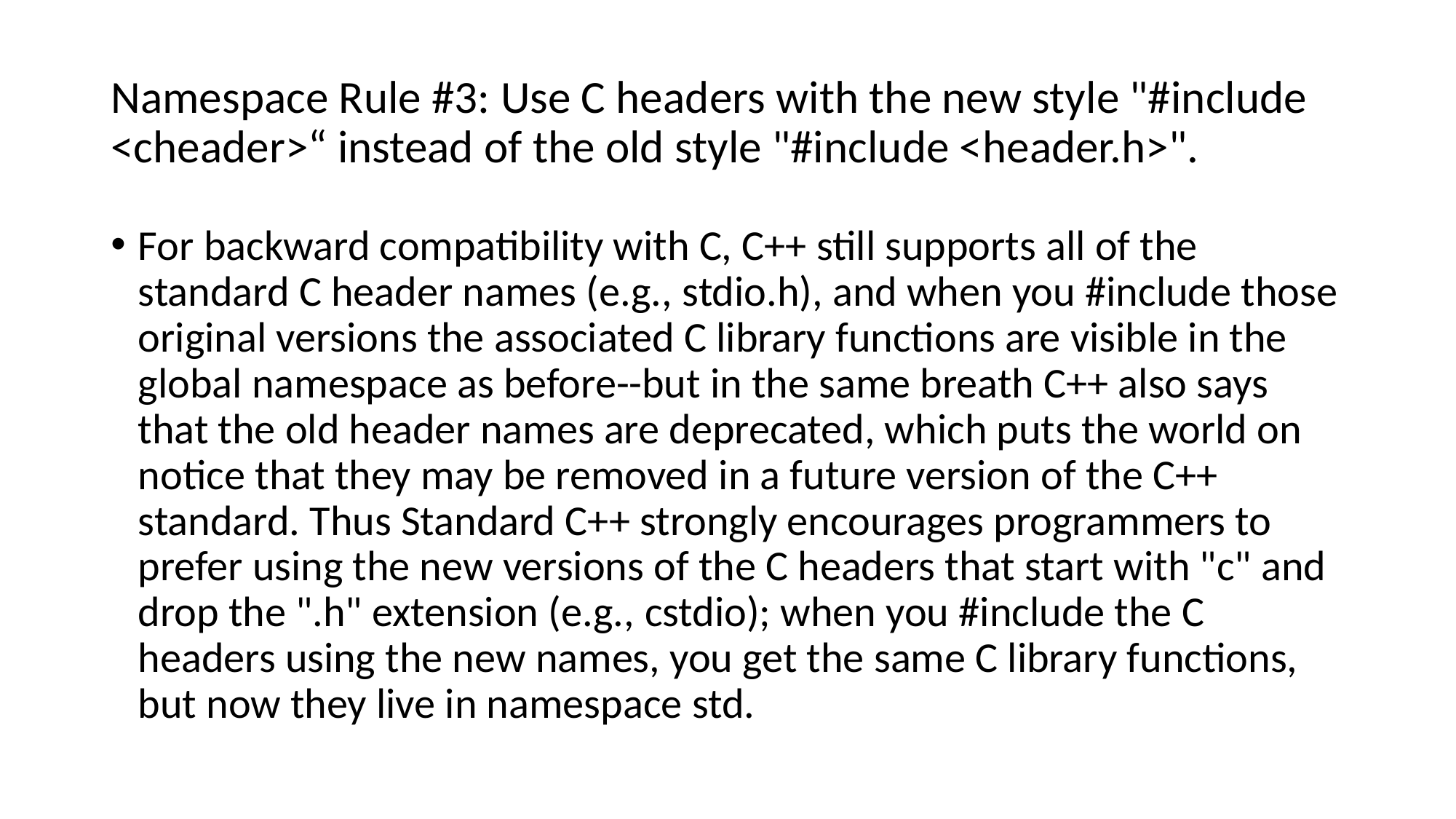

# Namespace Rule #3: Use C headers with the new style "#include <cheader>“ instead of the old style "#include <header.h>".
For backward compatibility with C, C++ still supports all of the standard C header names (e.g., stdio.h), and when you #include those original versions the associated C library functions are visible in the global namespace as before--but in the same breath C++ also says that the old header names are deprecated, which puts the world on notice that they may be removed in a future version of the C++ standard. Thus Standard C++ strongly encourages programmers to prefer using the new versions of the C headers that start with "c" and drop the ".h" extension (e.g., cstdio); when you #include the C headers using the new names, you get the same C library functions, but now they live in namespace std.